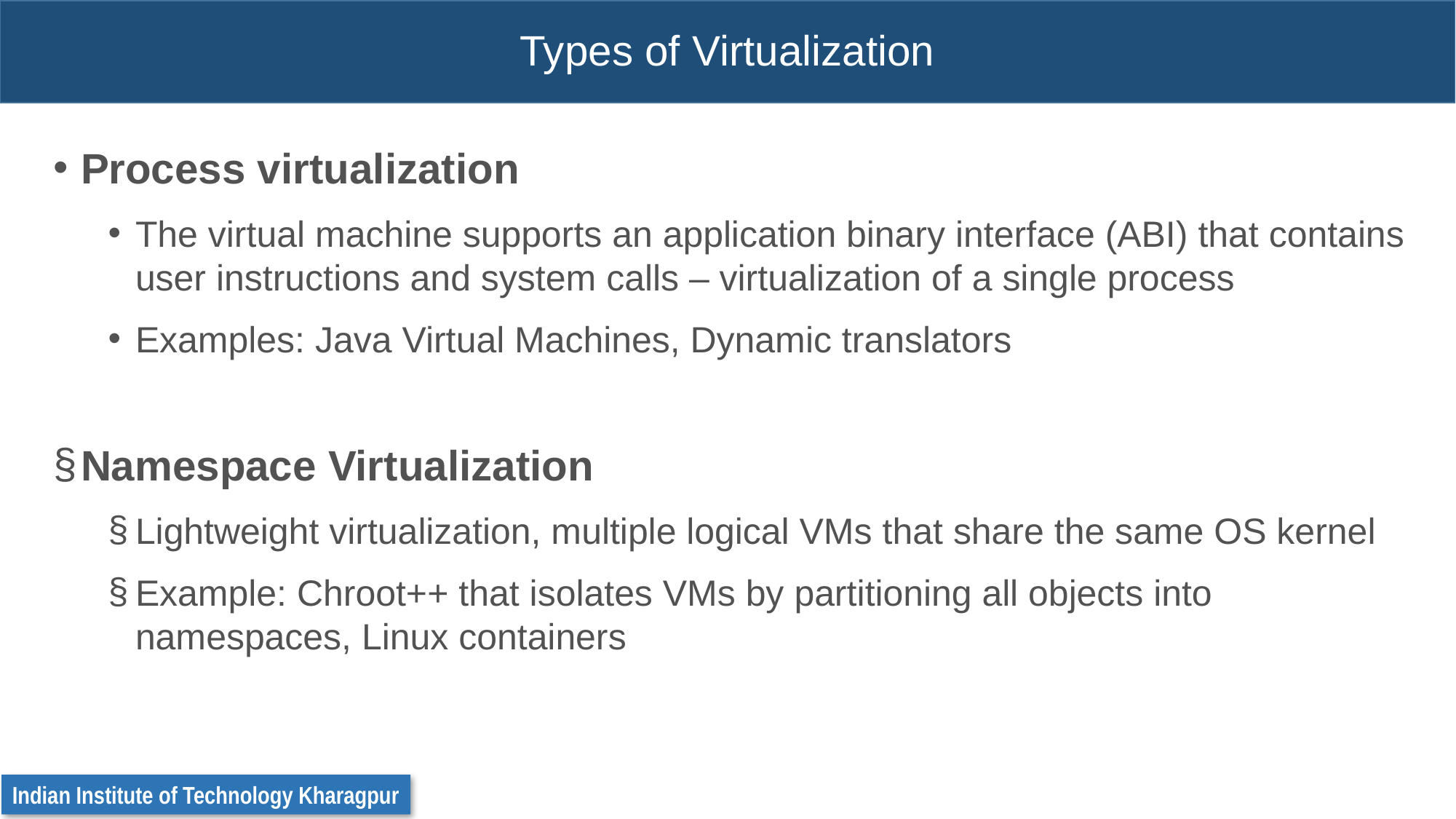

# Types of Virtualization
Process virtualization
The virtual machine supports an application binary interface (ABI) that contains user instructions and system calls – virtualization of a single process
Examples: Java Virtual Machines, Dynamic translators

Namespace Virtualization
Lightweight virtualization, multiple logical VMs that share the same OS kernel
Example: Chroot++ that isolates VMs by partitioning all objects into
namespaces, Linux containers